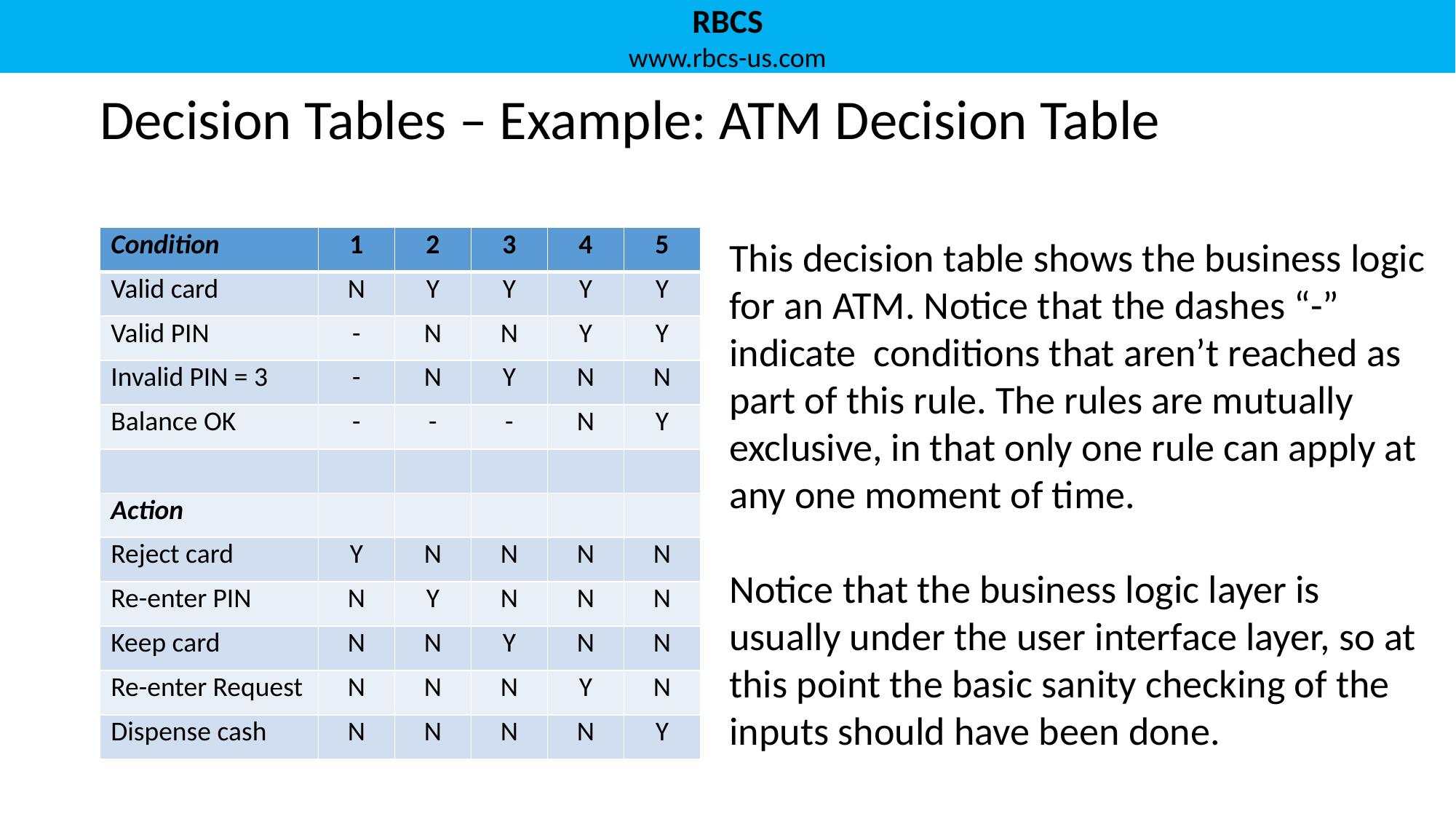

# Decision Tables – Example: ATM Decision Table
| Condition | 1 | 2 | 3 | 4 | 5 |
| --- | --- | --- | --- | --- | --- |
| Valid card | N | Y | Y | Y | Y |
| Valid PIN | - | N | N | Y | Y |
| Invalid PIN = 3 | - | N | Y | N | N |
| Balance OK | - | - | - | N | Y |
|  |  |  |  |  |  |
| Action |  |  |  |  |  |
| Reject card | Y | N | N | N | N |
| Re-enter PIN | N | Y | N | N | N |
| Keep card | N | N | Y | N | N |
| Re-enter Request | N | N | N | Y | N |
| Dispense cash | N | N | N | N | Y |
This decision table shows the business logic for an ATM. Notice that the dashes “-” indicate  conditions that aren’t reached as part of this rule. The rules are mutually exclusive, in that only one rule can apply at any one moment of time.

Notice that the business logic layer is usually under the user interface layer, so at this point the basic sanity checking of the inputs should have been done.